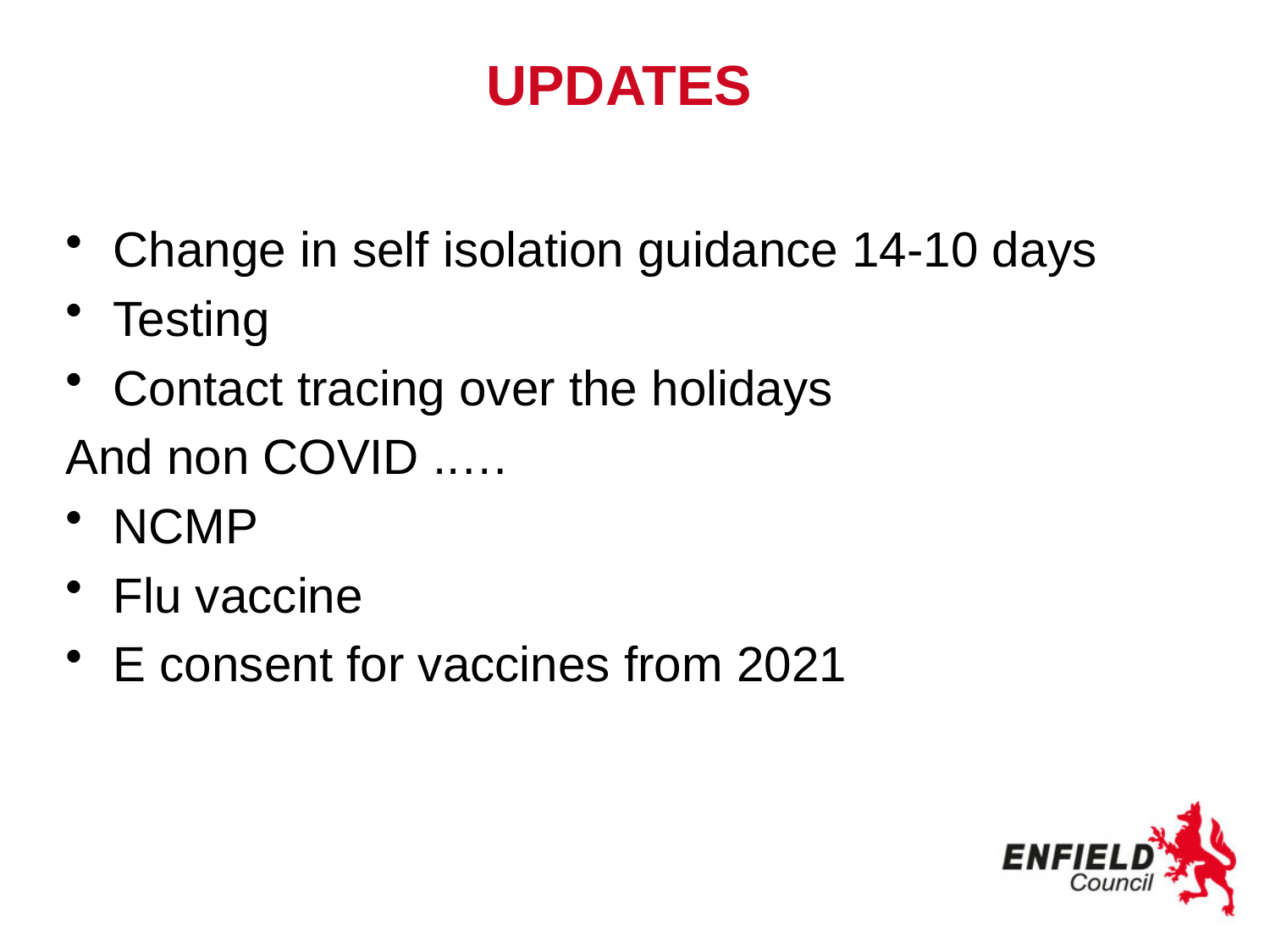

# UPDATES
Change in self isolation guidance 14-10 days
Testing
Contact tracing over the holidays
And non COVID ..…
NCMP
Flu vaccine
E consent for vaccines from 2021